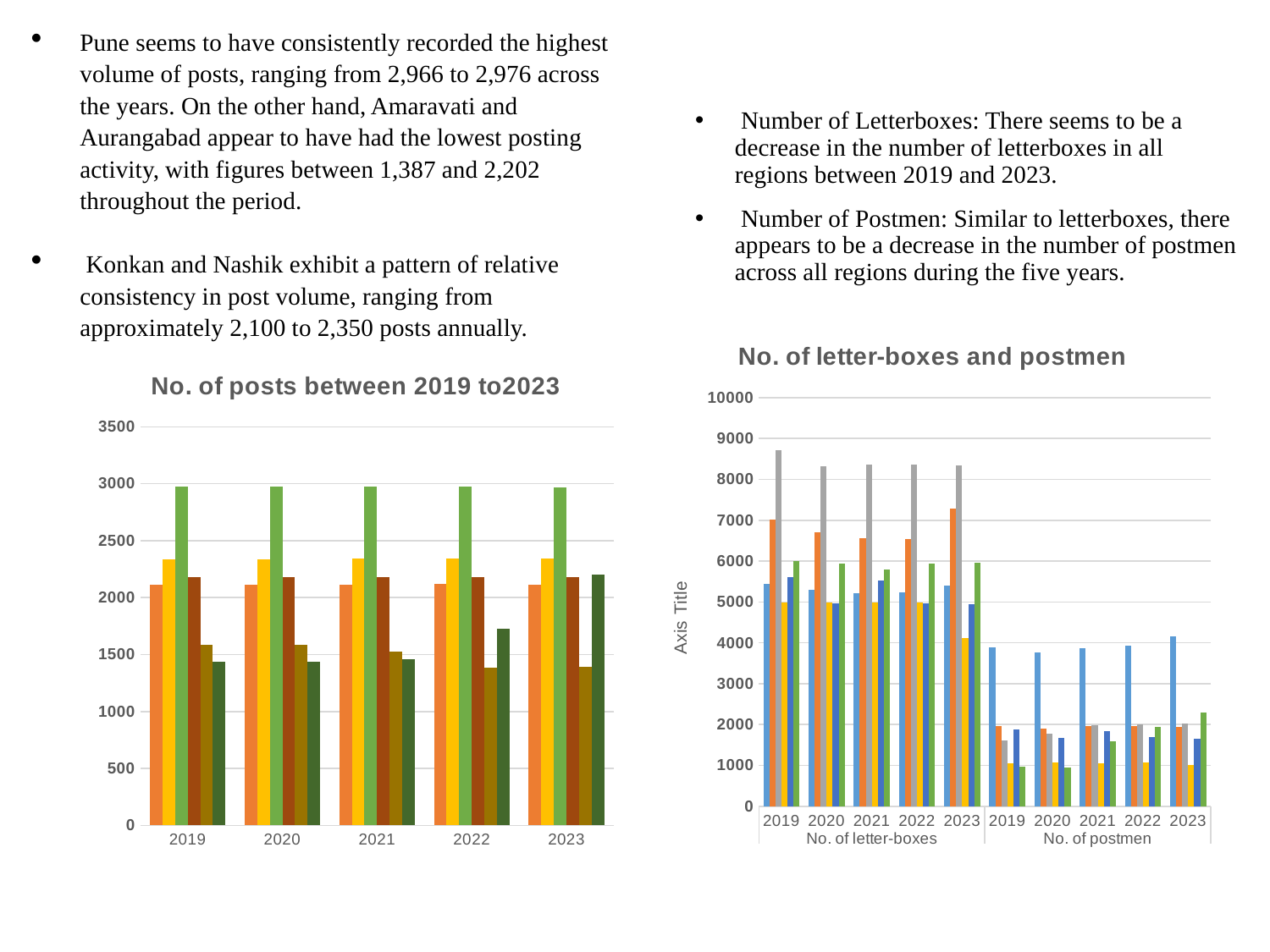

Number of Letterboxes: There seems to be a decrease in the number of letterboxes in all regions between 2019 and 2023.
 Number of Postmen: Similar to letterboxes, there appears to be a decrease in the number of postmen across all regions during the five years.

Pune seems to have consistently recorded the highest volume of posts, ranging from 2,966 to 2,976 across the years. On the other hand, Amaravati and Aurangabad appear to have had the lowest posting activity, with figures between 1,387 and 2,202 throughout the period.
 Konkan and Nashik exhibit a pattern of relative consistency in post volume, ranging from approximately 2,100 to 2,350 posts annually.

### Chart: No. of letter-boxes and postmen

| Category | konkan region | nashik region | pune region | aurangabad region | amaravati region | nagpur region |
|---|---|---|---|---|---|---|
| 2019 | 5440.0 | 7009.0 | 8706.0 | 4976.0 | 5606.0 | 5997.0 |
| 2020 | 5300.0 | 6699.0 | 8312.0 | 4976.0 | 4962.0 | 5945.0 |
| 2021 | 5208.0 | 6551.0 | 8352.0 | 4976.0 | 5533.0 | 5788.0 |
| 2022 | 5240.0 | 6548.0 | 8352.0 | 4976.0 | 4956.0 | 5938.0 |
| 2023 | 5391.0 | 7292.0 | 8350.0 | 4120.0 | 4935.0 | 5955.0 |
| 2019 | 3881.0 | 1956.0 | 1621.0 | 1042.0 | 1883.0 | 978.0 |
| 2020 | 3757.0 | 1910.0 | 1768.0 | 1063.0 | 1675.0 | 949.0 |
| 2021 | 3863.0 | 1954.0 | 1981.0 | 1062.0 | 1834.0 | 1580.0 |
| 2022 | 3921.0 | 1954.0 | 2004.0 | 1064.0 | 1689.0 | 1935.0 |
| 2023 | 4148.0 | 1947.0 | 2031.0 | 1008.0 | 1656.0 | 2304.0 |

### Chart: No. of posts between 2019 to2023

| Category | konkan region | nashik region | pune region | aurangabad region | amaravati region | nagpur region |
|---|---|---|---|---|---|---|
| 2019 | 2114.0 | 2338.0 | 2973.0 | 2179.0 | 1587.0 | 1434.0 |
| 2020 | 2114.0 | 2338.0 | 2973.0 | 2179.0 | 1587.0 | 1434.0 |
| 2021 | 2112.0 | 2340.0 | 2973.0 | 2179.0 | 1529.0 | 1461.0 |
| 2022 | 2118.0 | 2340.0 | 2976.0 | 2179.0 | 1387.0 | 1724.0 |
| 2023 | 2116.0 | 2341.0 | 2966.0 | 2177.0 | 1391.0 | 2202.0 |